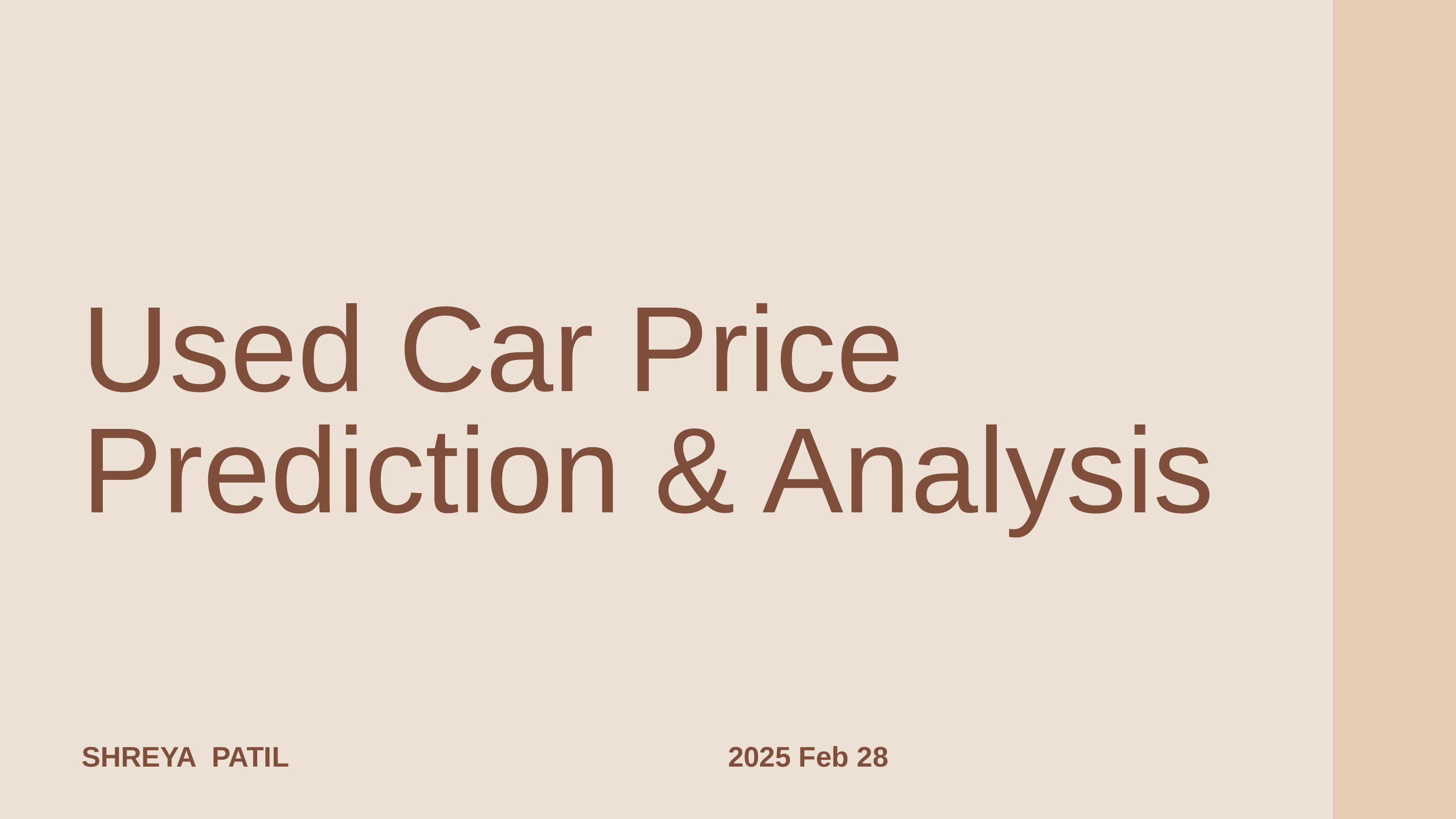

Used Car Price Prediction & Analysis
SHREYA  PATIL
2025 Feb 28